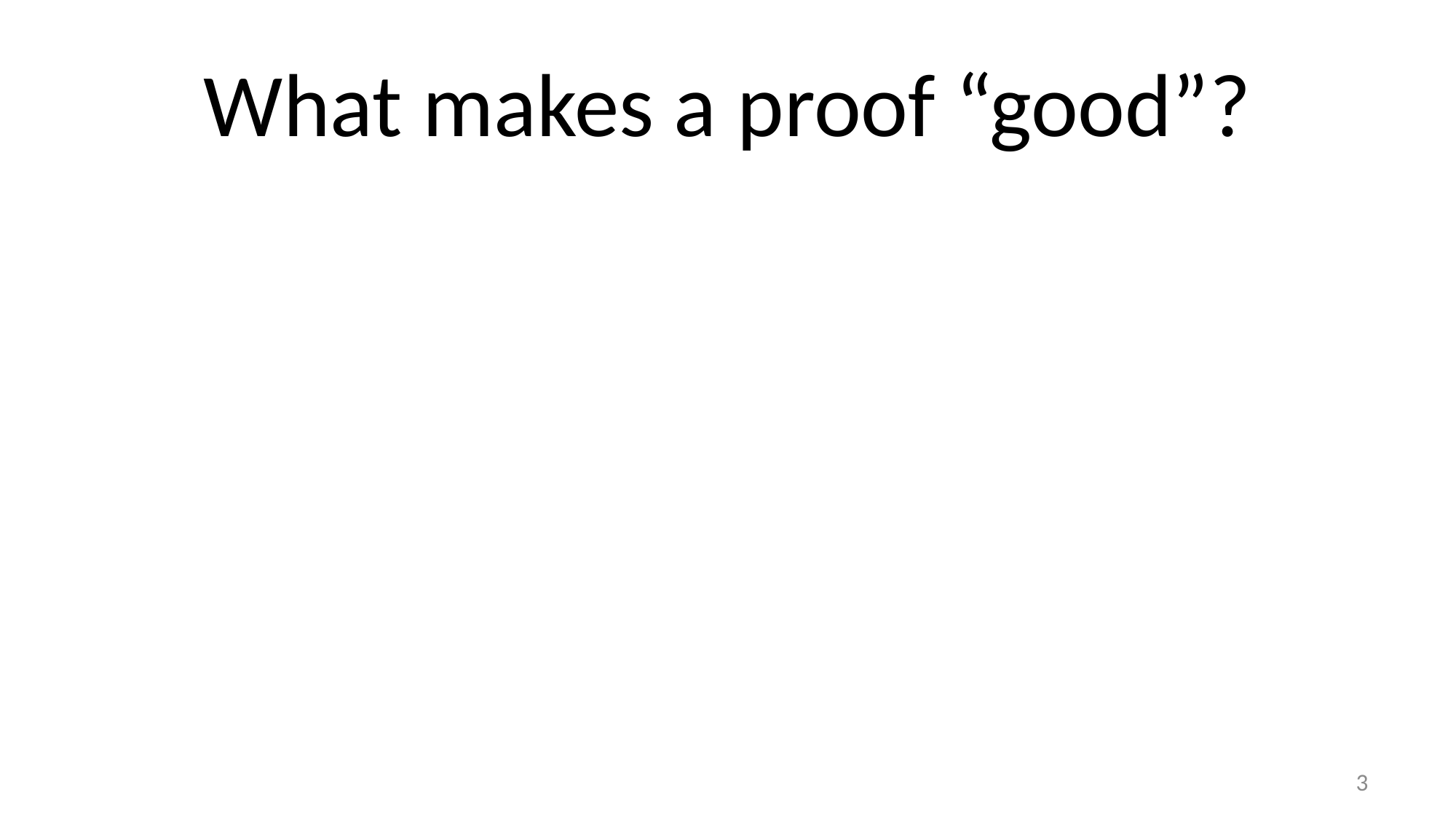

# What makes a proof “good”?

3